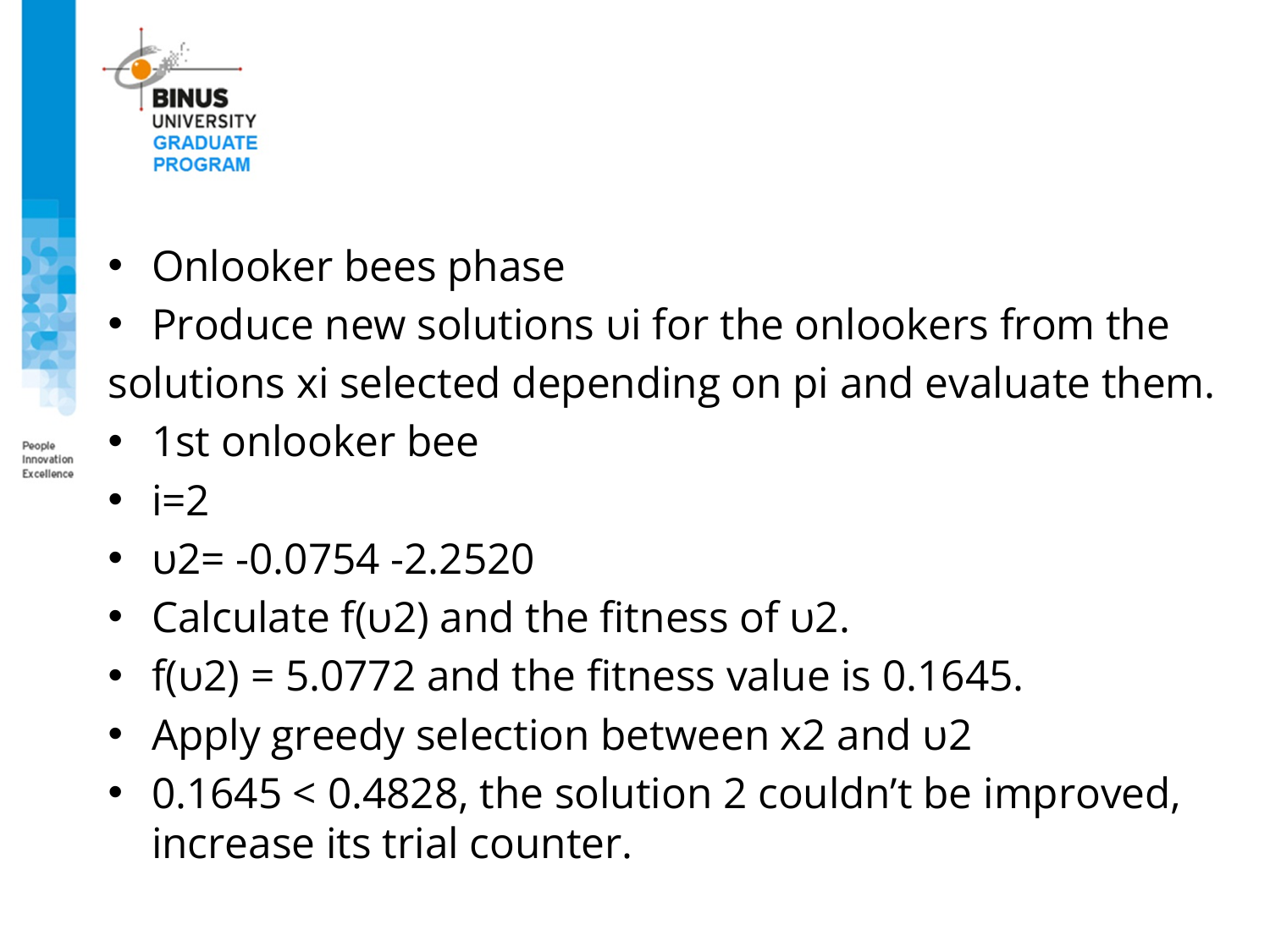

#
Onlooker bees phase
Produce new solutions υi for the onlookers from the
solutions xi selected depending on pi and evaluate them.
1st onlooker bee
i=2
υ2= -0.0754 -2.2520
Calculate f(υ2) and the fitness of υ2.
f(υ2) = 5.0772 and the fitness value is 0.1645.
Apply greedy selection between x2 and υ2
0.1645 < 0.4828, the solution 2 couldn’t be improved, increase its trial counter.